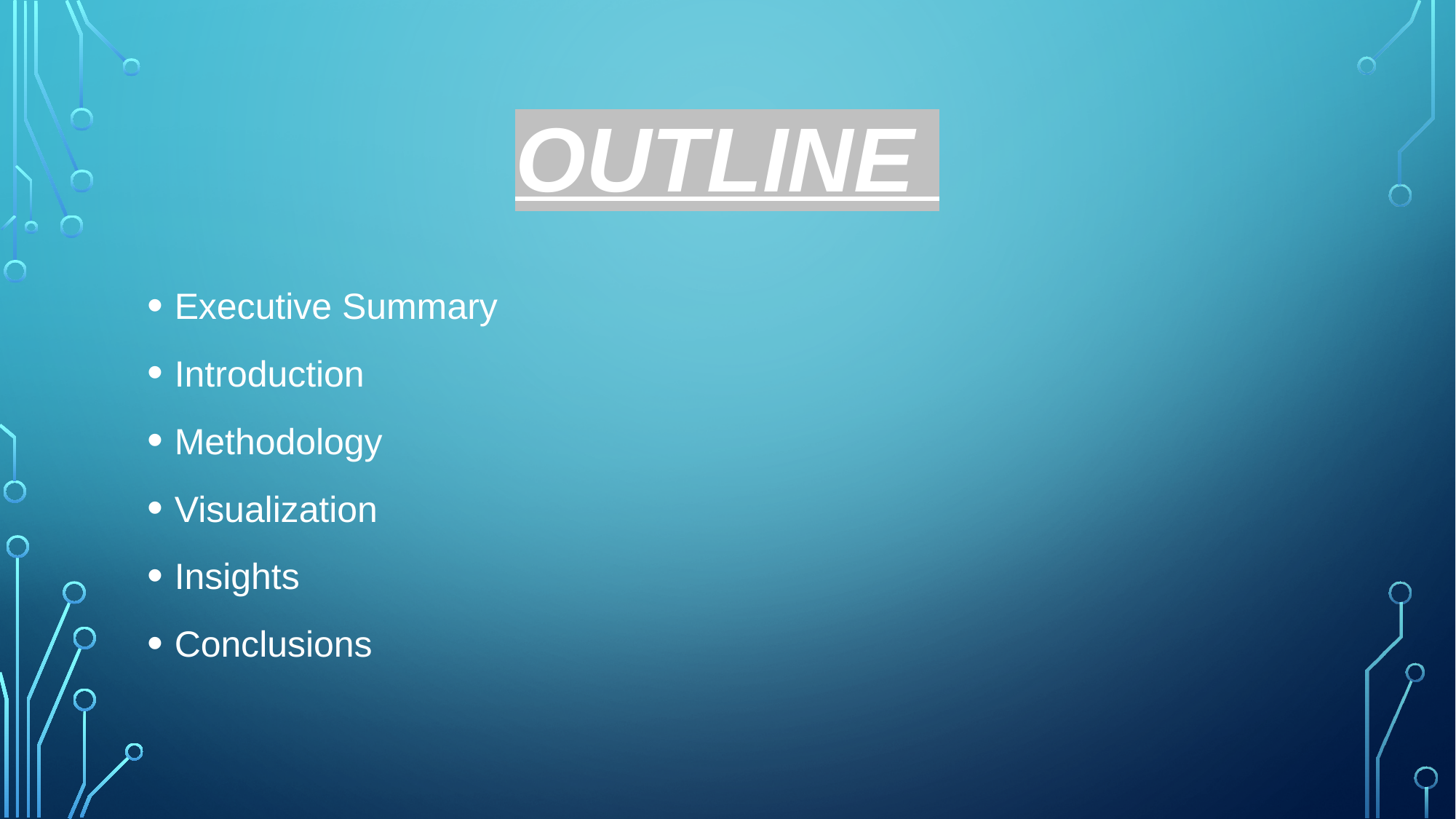

# OUTLINE
Executive Summary
Introduction
Methodology
Visualization
Insights
Conclusions